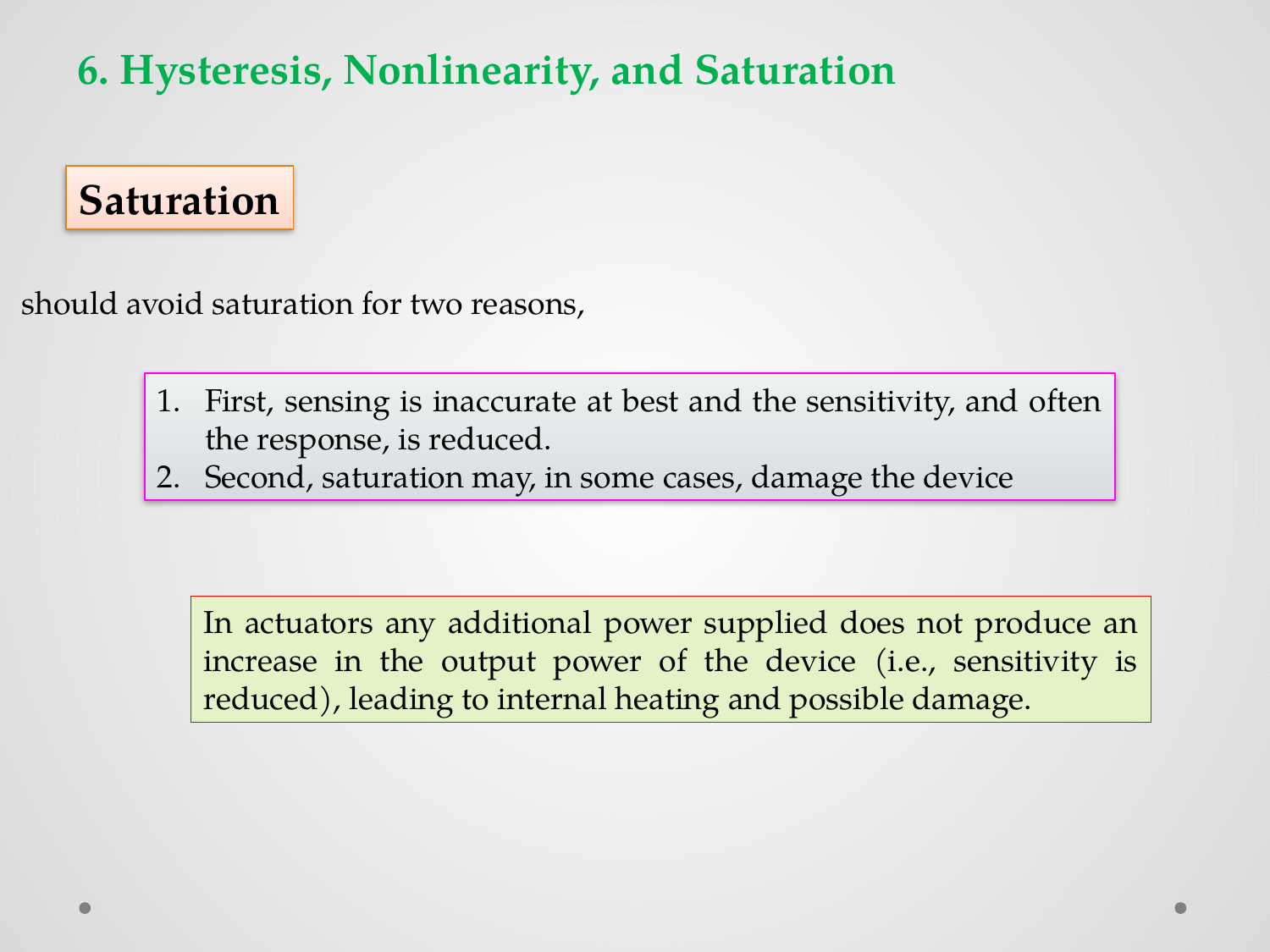

6. Hysteresis, Nonlinearity, and Saturation
Saturation
should avoid saturation for two reasons,
First, sensing is inaccurate at best and the sensitivity, and often the response, is reduced.
Second, saturation may, in some cases, damage the device
In actuators any additional power supplied does not produce an increase in the output power of the device (i.e., sensitivity is reduced), leading to internal heating and possible damage.